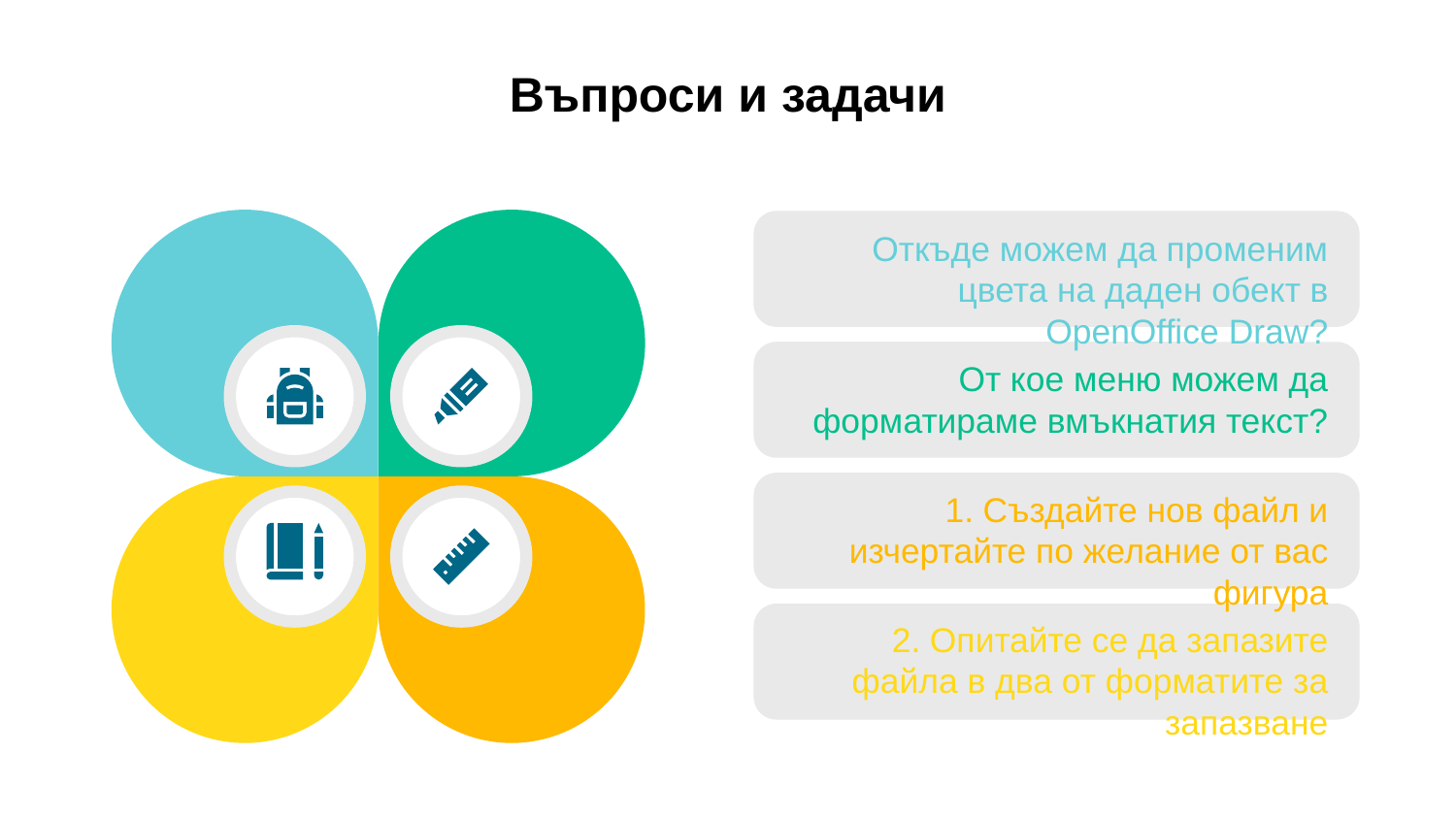

# Въпроси и задачи

Откъде можем да променим цвета на даден обект в OpenOffice Draw?

От кое меню можем да форматираме вмъкнатия текст?

1. Създайте нов файл и изчертайте по желание от вас фигура

2. Опитайте се да запазите файла в два от форматите за запазване